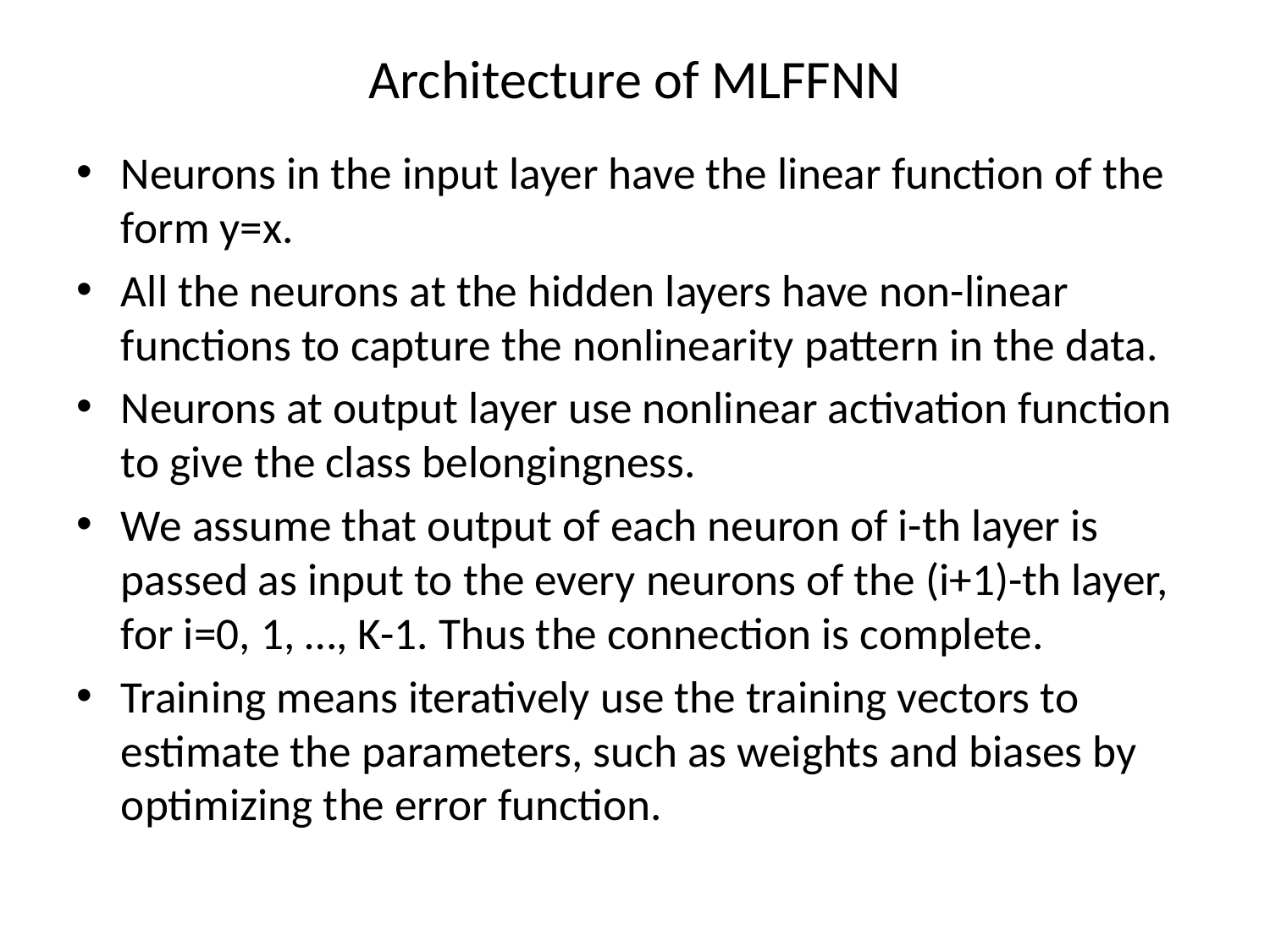

# Architecture of MLFFNN
Neurons in the input layer have the linear function of the form y=x.
All the neurons at the hidden layers have non-linear functions to capture the nonlinearity pattern in the data.
Neurons at output layer use nonlinear activation function to give the class belongingness.
We assume that output of each neuron of i-th layer is passed as input to the every neurons of the (i+1)-th layer, for i=0, 1, …, K-1. Thus the connection is complete.
Training means iteratively use the training vectors to estimate the parameters, such as weights and biases by optimizing the error function.